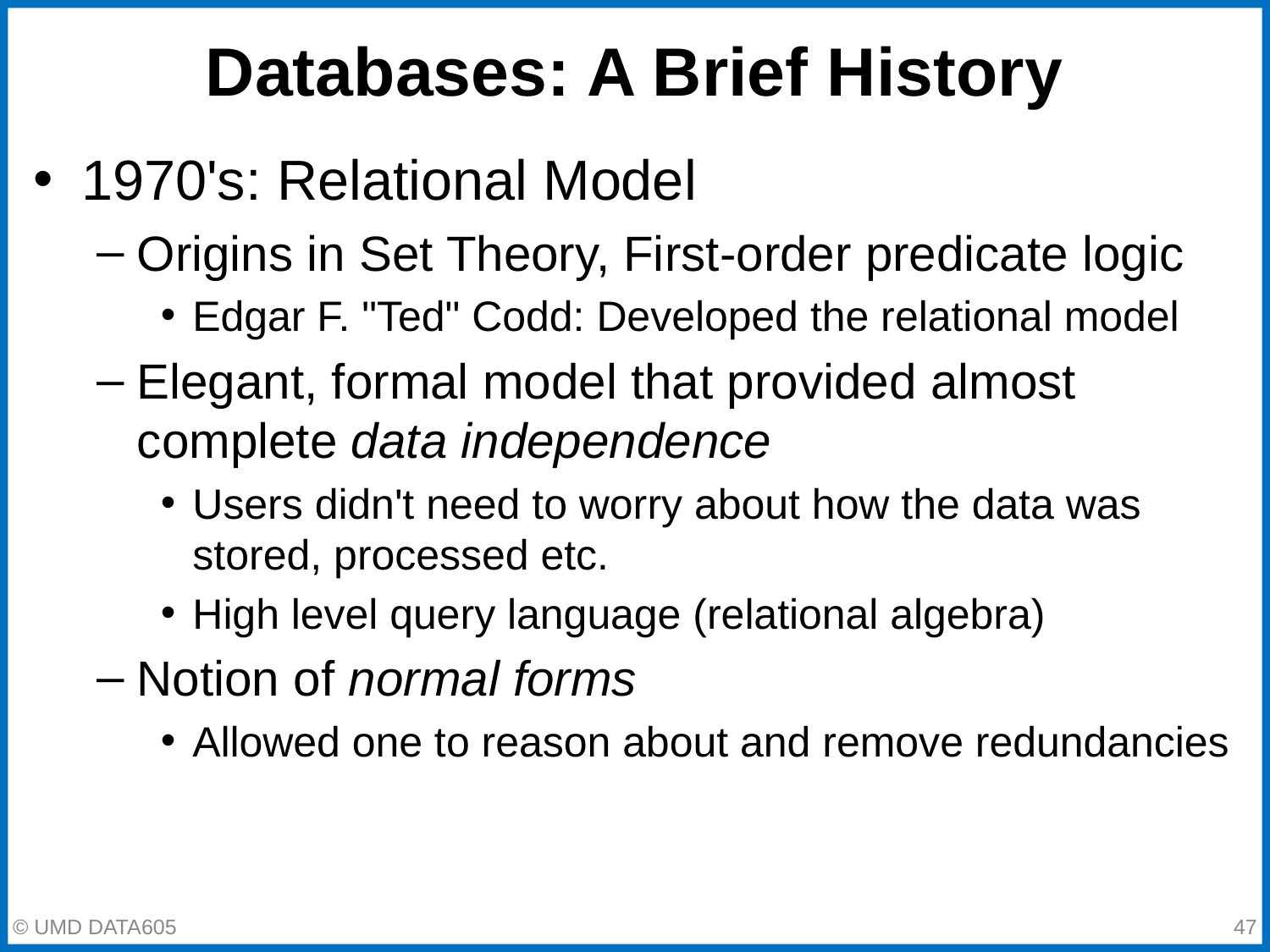

# Databases: A Brief History
1970's: Relational Model
Origins in Set Theory, First-order predicate logic
Edgar F. "Ted" Codd: Developed the relational model
Elegant, formal model that provided almost complete data independence
Users didn't need to worry about how the data was stored, processed etc.
High level query language (relational algebra)
Notion of normal forms
Allowed one to reason about and remove redundancies
© UMD DATA605
47